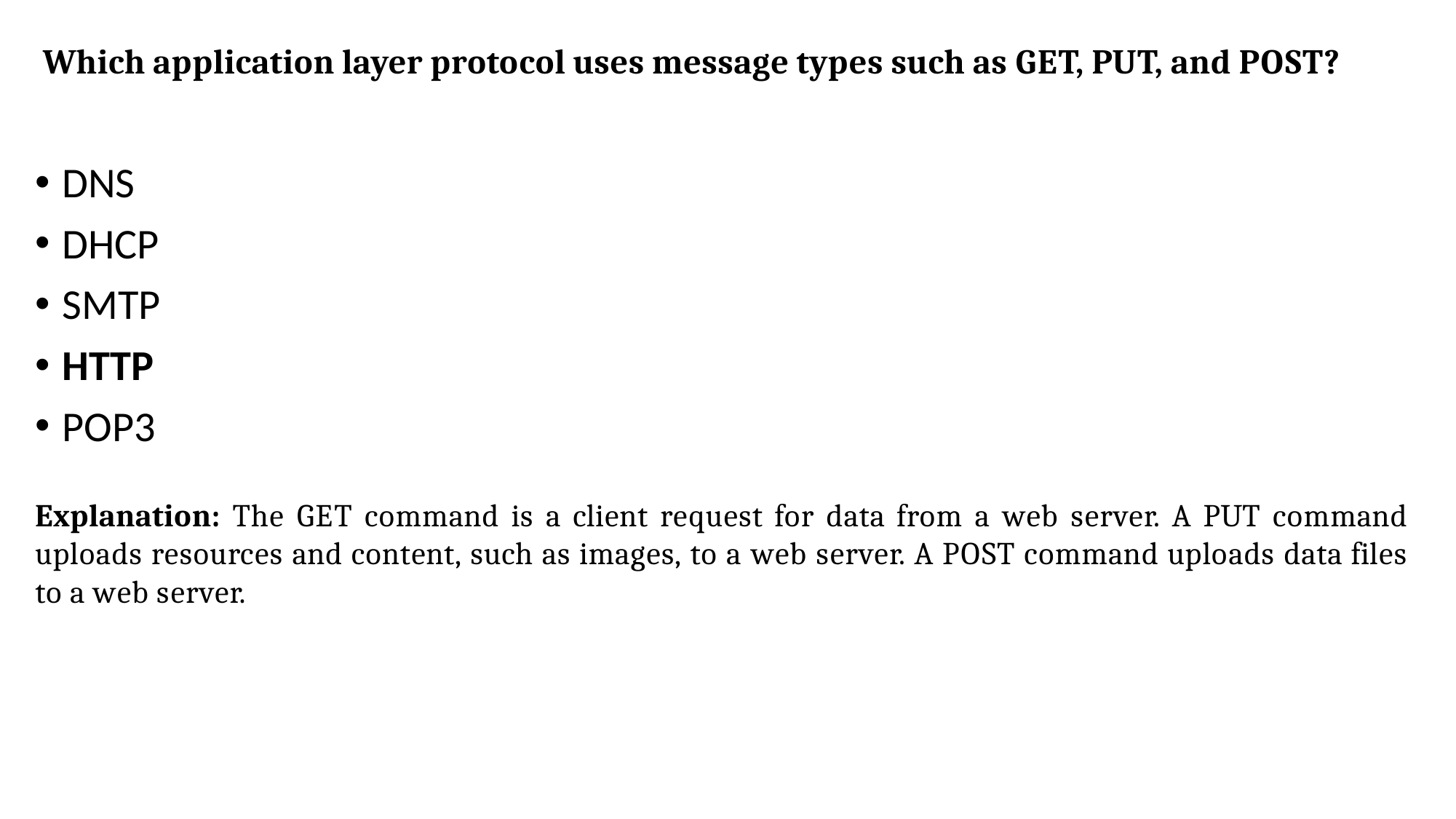

# Which application layer protocol uses message types such as GET, PUT, and POST?
DNS
DHCP
SMTP
HTTP
POP3
Explanation: The GET command is a client request for data from a web server. A PUT command uploads resources and content, such as images, to a web server. A POST command uploads data files to a web server.